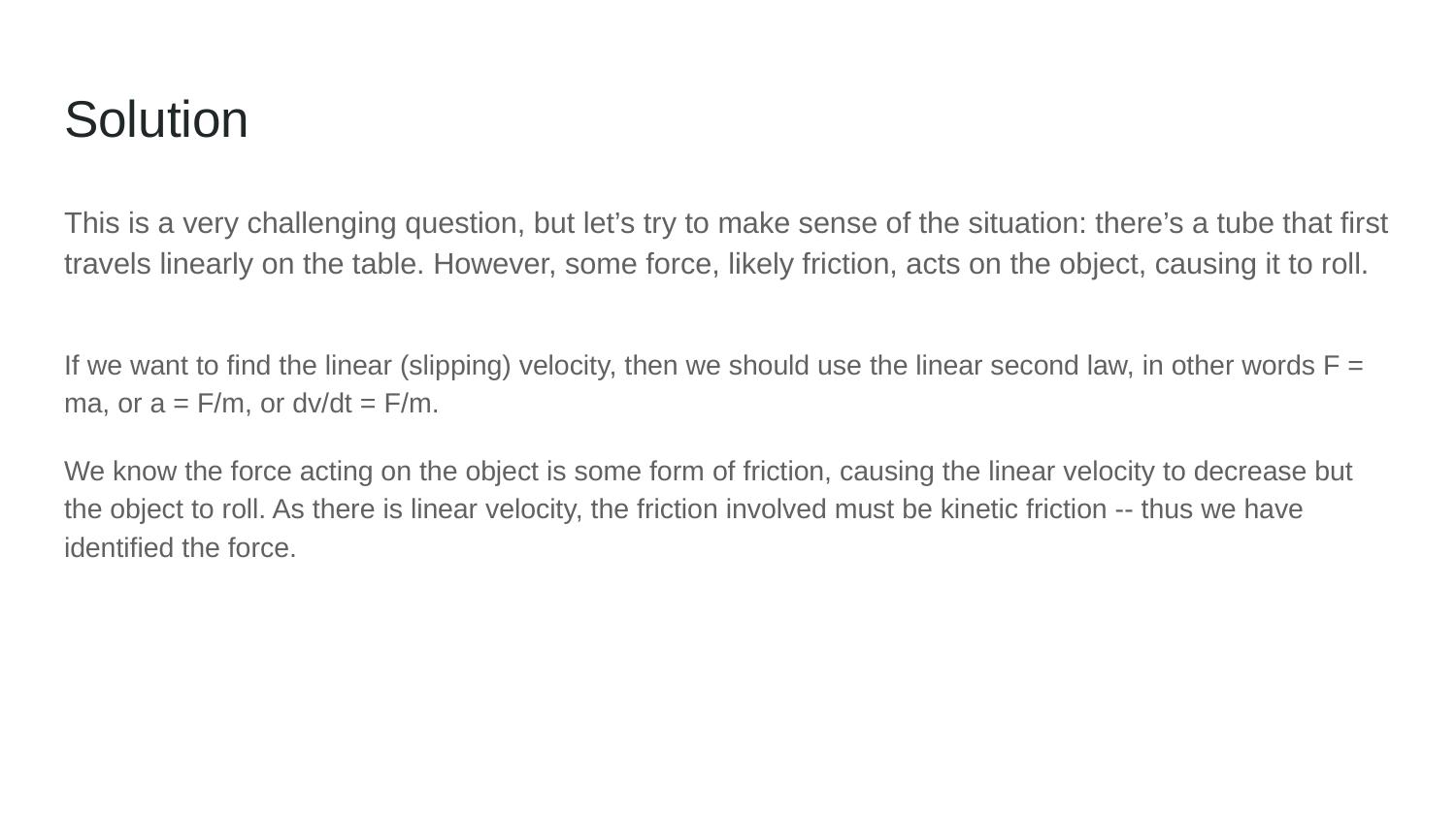

# Solution
This is a very challenging question, but let’s try to make sense of the situation: there’s a tube that first travels linearly on the table. However, some force, likely friction, acts on the object, causing it to roll.
If we want to find the linear (slipping) velocity, then we should use the linear second law, in other words F = ma, or a = F/m, or dv/dt = F/m.
We know the force acting on the object is some form of friction, causing the linear velocity to decrease but the object to roll. As there is linear velocity, the friction involved must be kinetic friction -- thus we have identified the force.